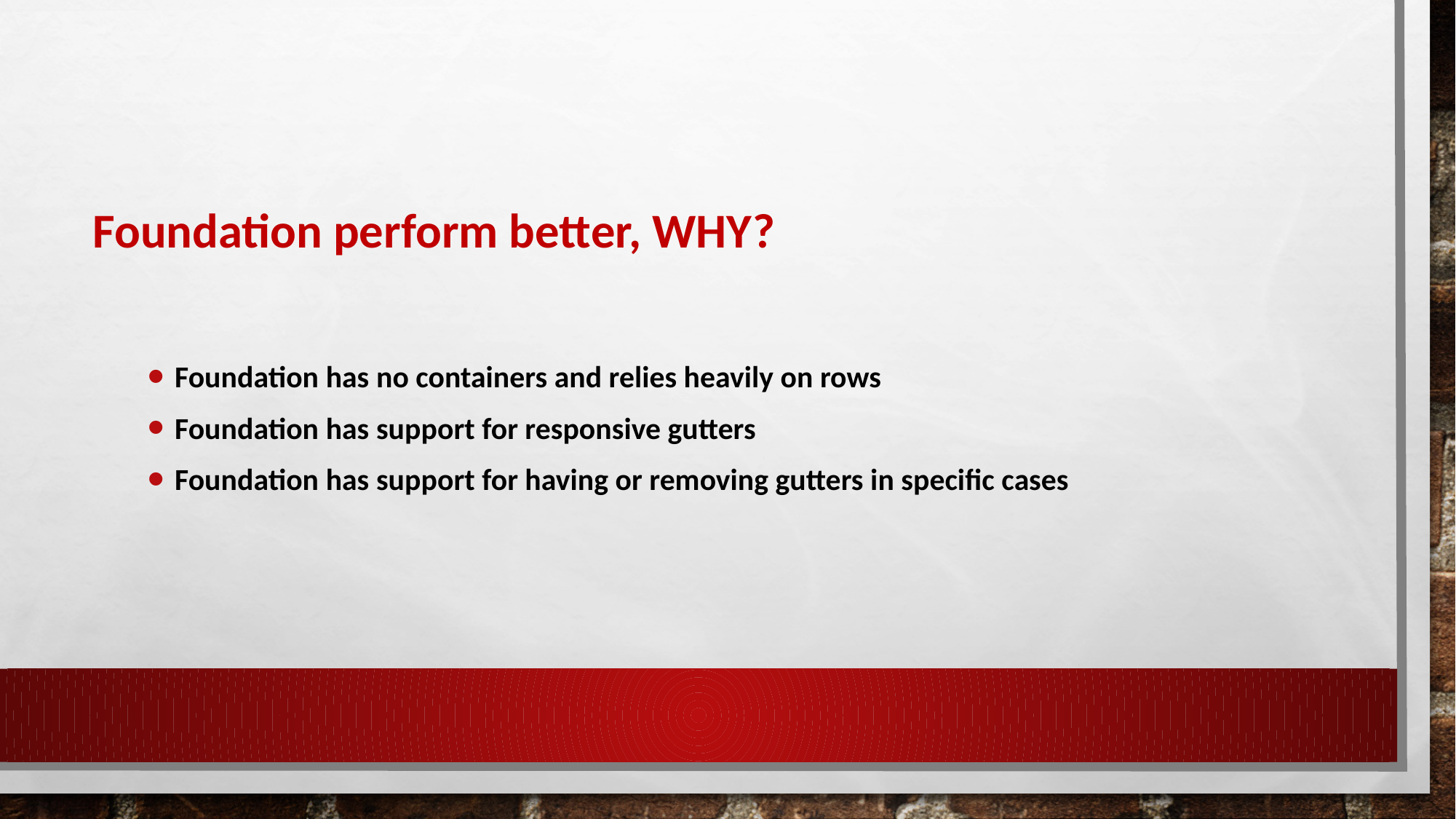

Foundation perform better, WHY?

Foundation has no containers and relies heavily on rows
Foundation has support for responsive gutters
Foundation has support for having or removing gutters in specific cases